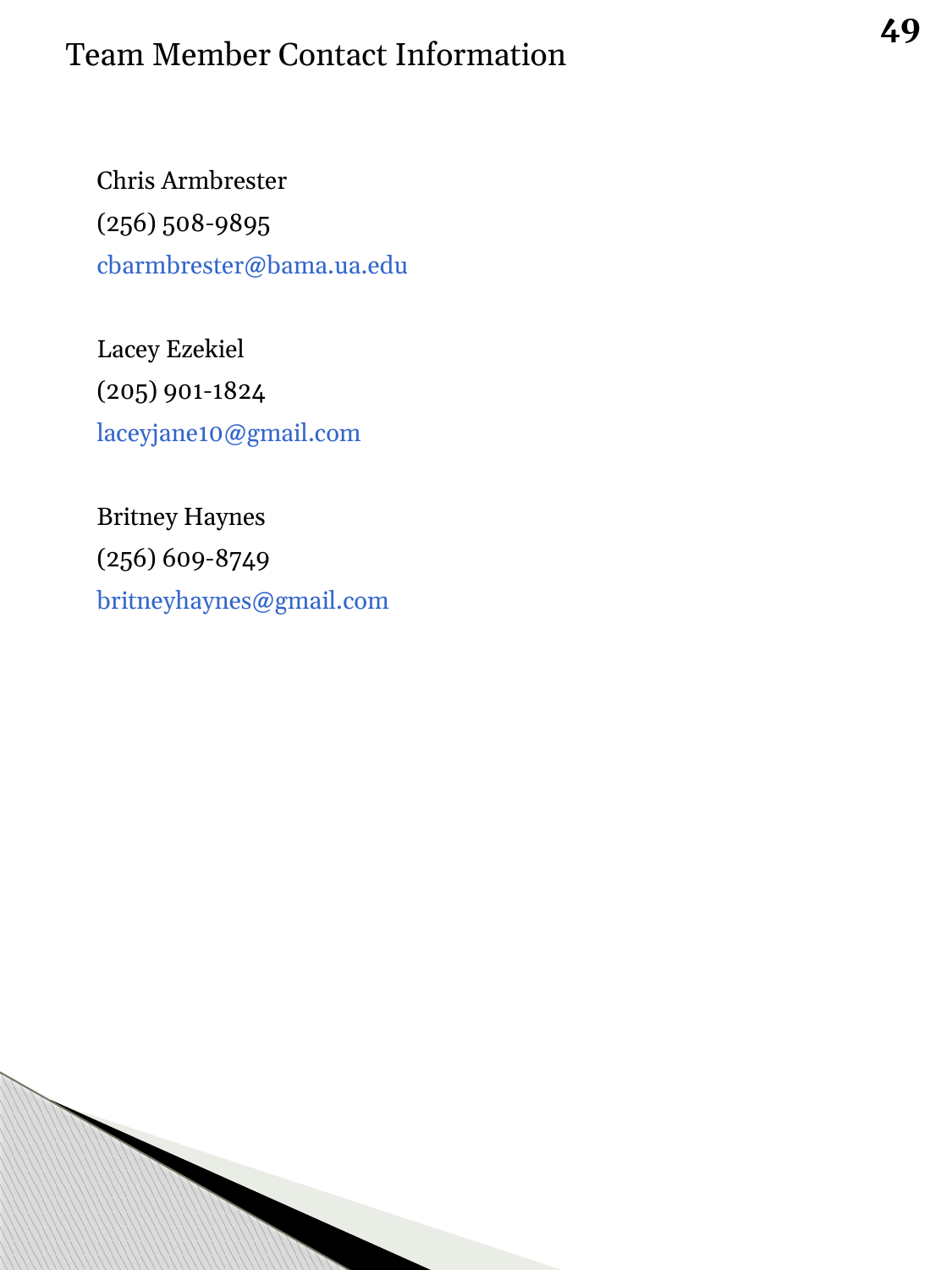

49
Team Member Contact Information
Chris Armbrester
(256) 508-9895
cbarmbrester@bama.ua.edu

Lacey Ezekiel
(205) 901-1824
laceyjane10@gmail.com

Britney Haynes
(256) 609-8749
britneyhaynes@gmail.com